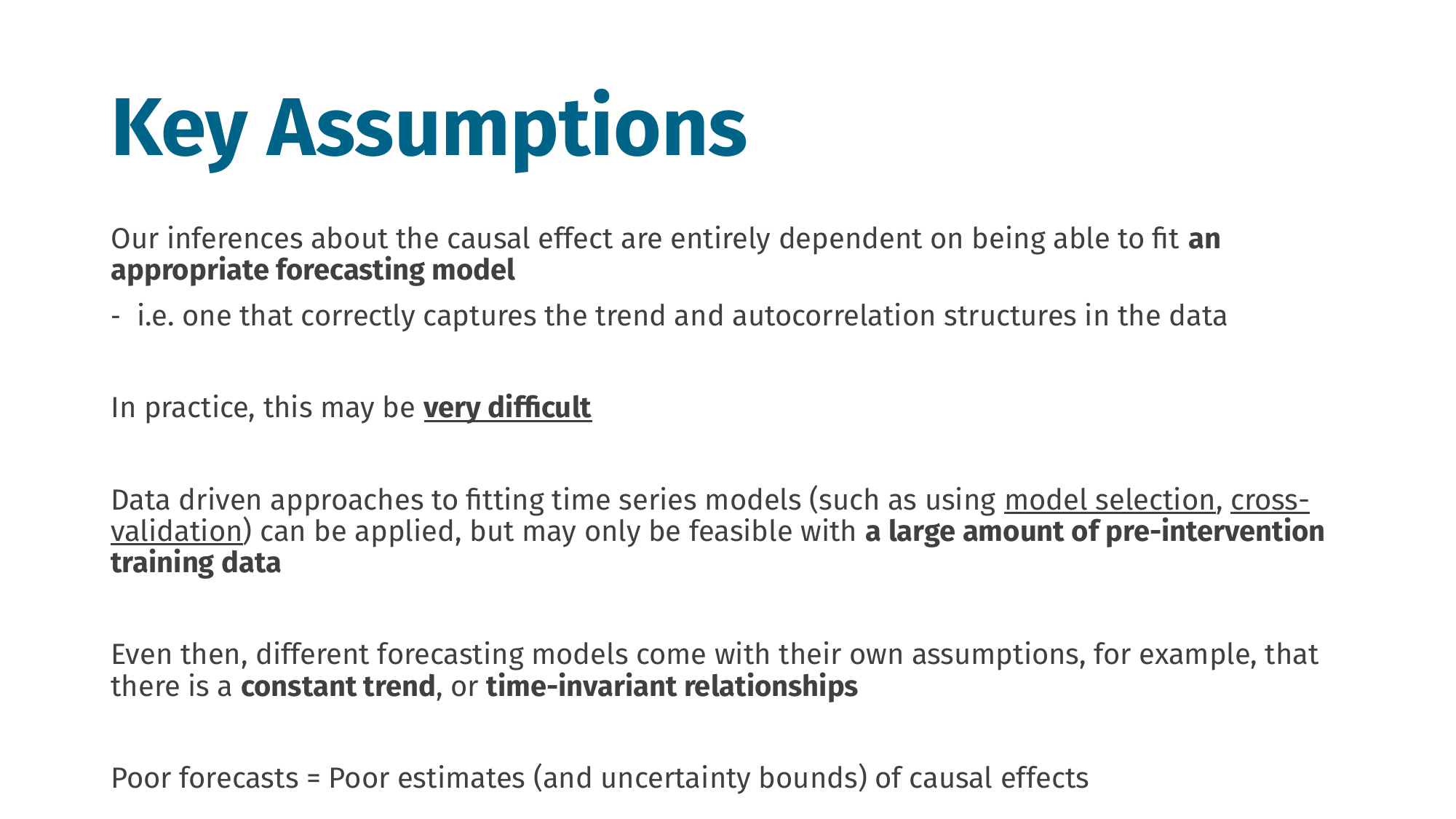

# Key Assumptions
Our inferences about the causal effect are entirely dependent on being able to fit an appropriate forecasting model
i.e. one that correctly captures the trend and autocorrelation structures in the data

In practice, this may be very difficult

Data driven approaches to fitting time series models (such as using model selection, cross-validation) can be applied, but may only be feasible with a large amount of pre-intervention training data

Even then, different forecasting models come with their own assumptions, for example, that there is a constant trend, or time-invariant relationships

Poor forecasts = Poor estimates (and uncertainty bounds) of causal effects